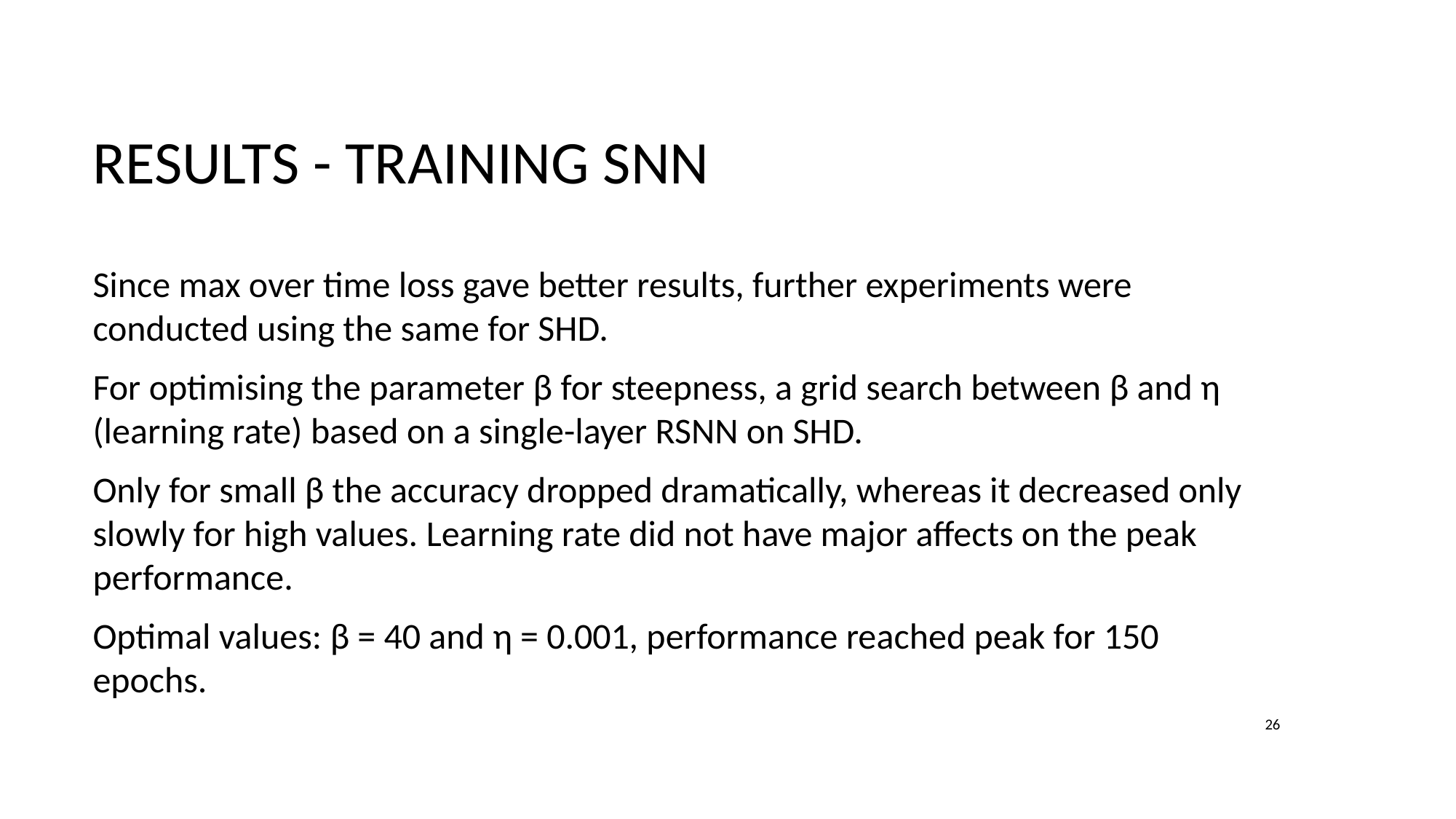

# Results - training Snn
Since max over time loss gave better results, further experiments were conducted using the same for SHD.
For optimising the parameter β for steepness, a grid search between β and η (learning rate) based on a single-layer RSNN on SHD.
Only for small β the accuracy dropped dramatically, whereas it decreased only slowly for high values. Learning rate did not have major affects on the peak performance.
Optimal values: β = 40 and η = 0.001, performance reached peak for 150 epochs.
26